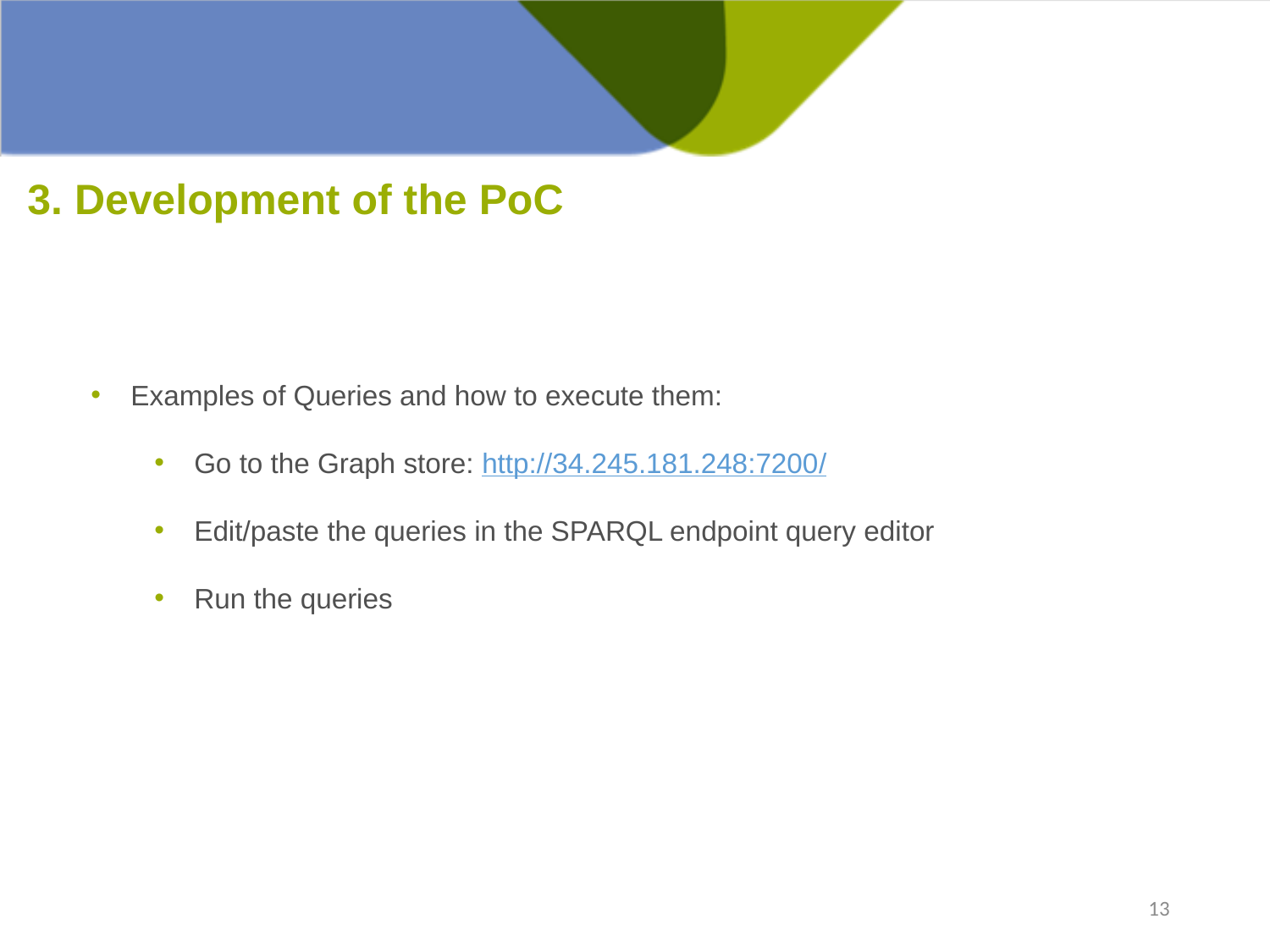

3. Development of the PoC
Examples of Queries and how to execute them:

Go to the Graph store: http://34.245.181.248:7200/

Edit/paste the queries in the SPARQL endpoint query editor

Run the queries

13